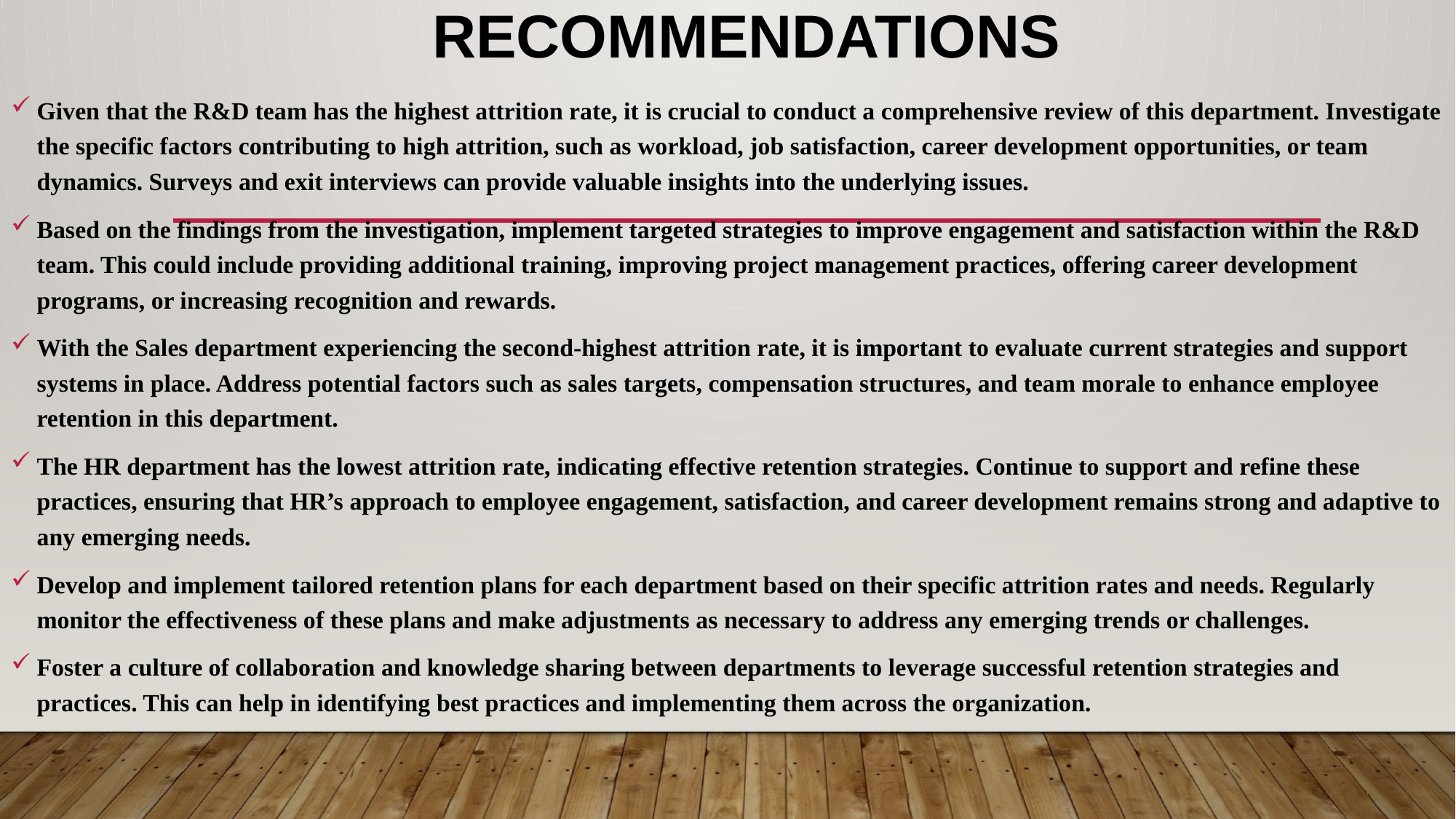

# RECOMMENDATIONS
Given that the R&D team has the highest attrition rate, it is crucial to conduct a comprehensive review of this department. Investigate the specific factors contributing to high attrition, such as workload, job satisfaction, career development opportunities, or team dynamics. Surveys and exit interviews can provide valuable insights into the underlying issues.
Based on the findings from the investigation, implement targeted strategies to improve engagement and satisfaction within the R&D team. This could include providing additional training, improving project management practices, offering career development programs, or increasing recognition and rewards.
With the Sales department experiencing the second-highest attrition rate, it is important to evaluate current strategies and support systems in place. Address potential factors such as sales targets, compensation structures, and team morale to enhance employee retention in this department.
The HR department has the lowest attrition rate, indicating effective retention strategies. Continue to support and refine these practices, ensuring that HR’s approach to employee engagement, satisfaction, and career development remains strong and adaptive to any emerging needs.
Develop and implement tailored retention plans for each department based on their specific attrition rates and needs. Regularly monitor the effectiveness of these plans and make adjustments as necessary to address any emerging trends or challenges.
Foster a culture of collaboration and knowledge sharing between departments to leverage successful retention strategies and practices. This can help in identifying best practices and implementing them across the organization.